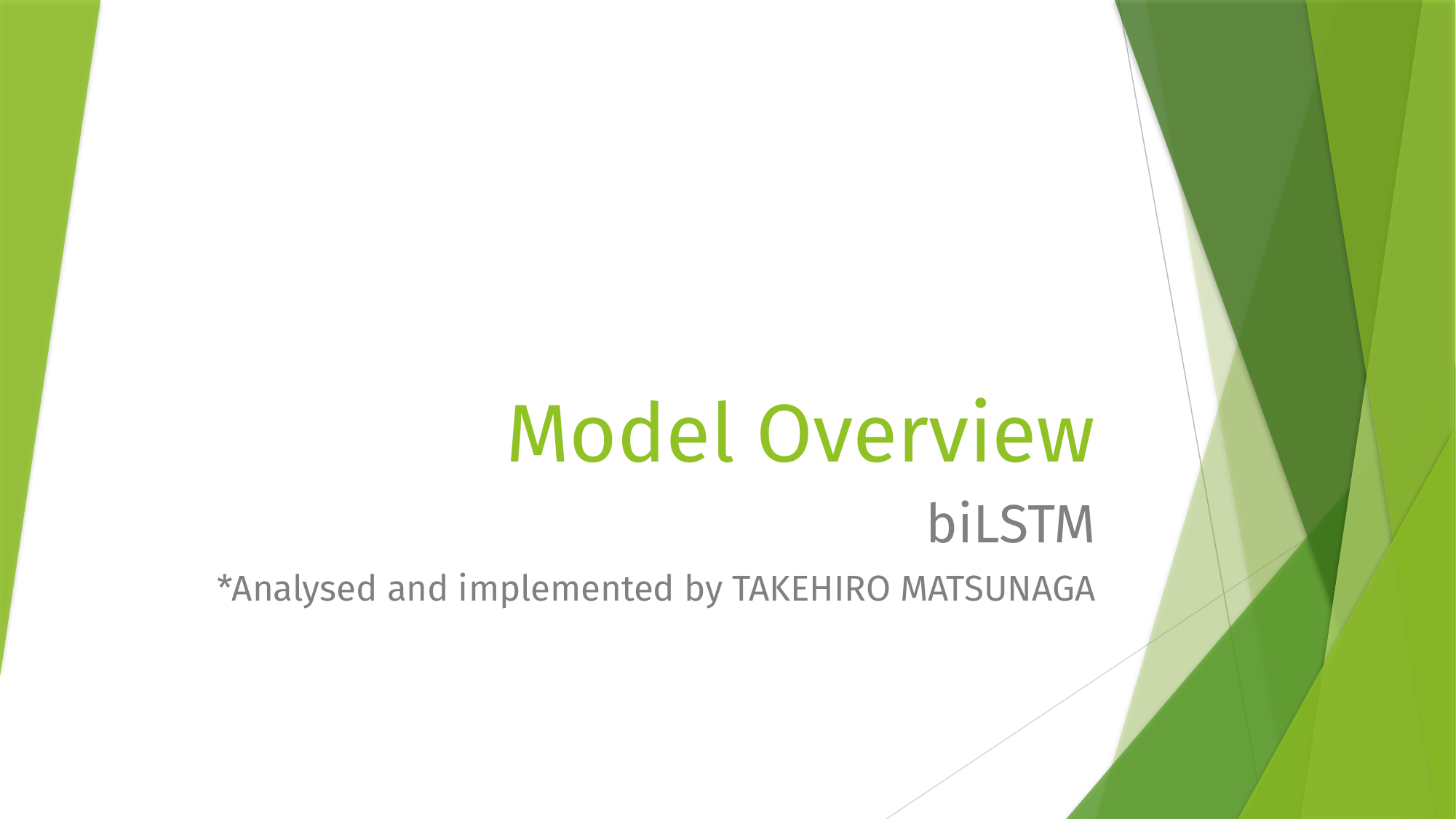

# Model Overview
biLSTM
*Analysed and implemented by TAKEHIRO MATSUNAGA